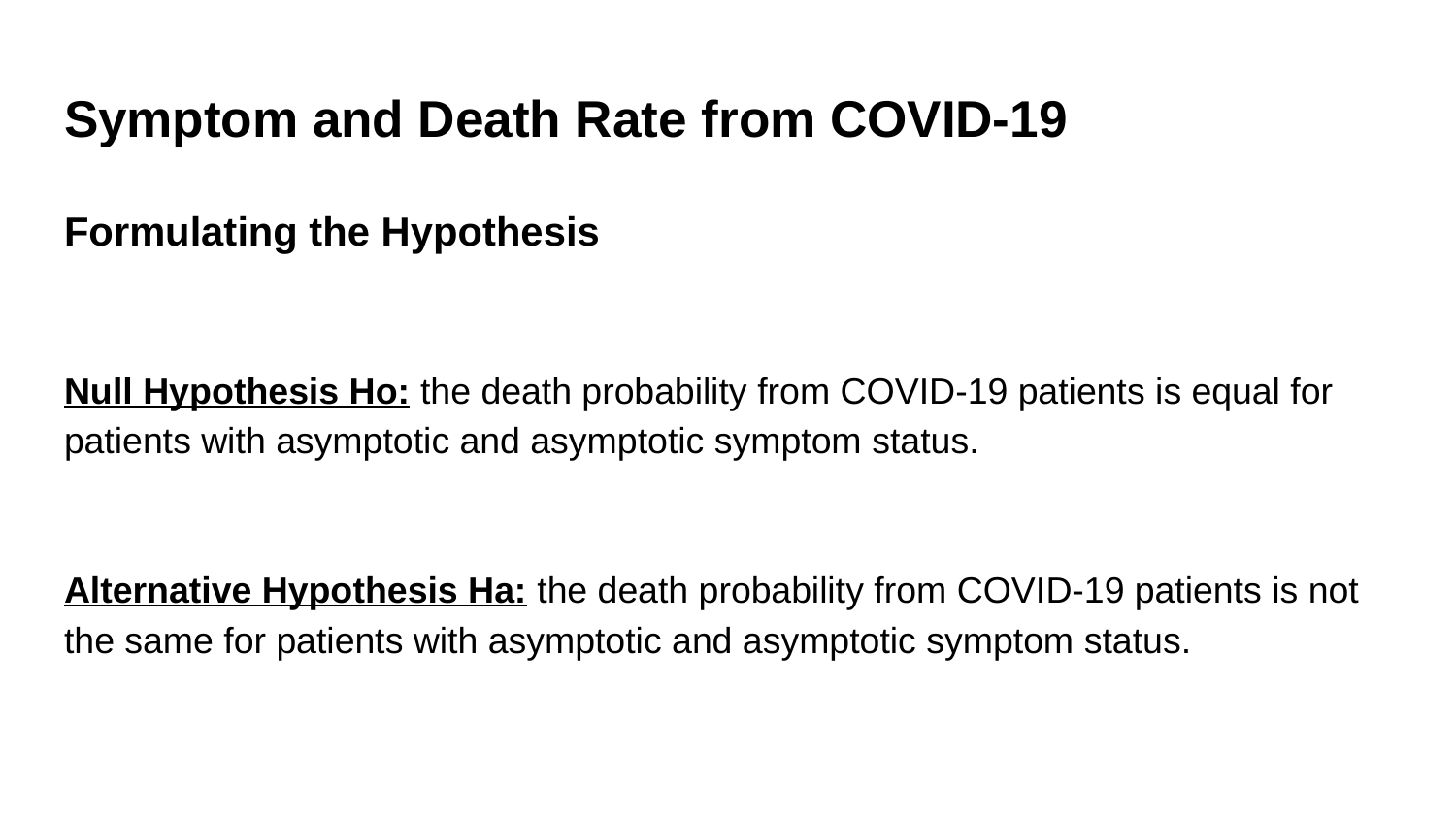

# Symptom and Death Rate from COVID-19
Formulating the Hypothesis

Null Hypothesis Ho: the death probability from COVID-19 patients is equal for patients with asymptotic and asymptotic symptom status.

Alternative Hypothesis Ha: the death probability from COVID-19 patients is not the same for patients with asymptotic and asymptotic symptom status.